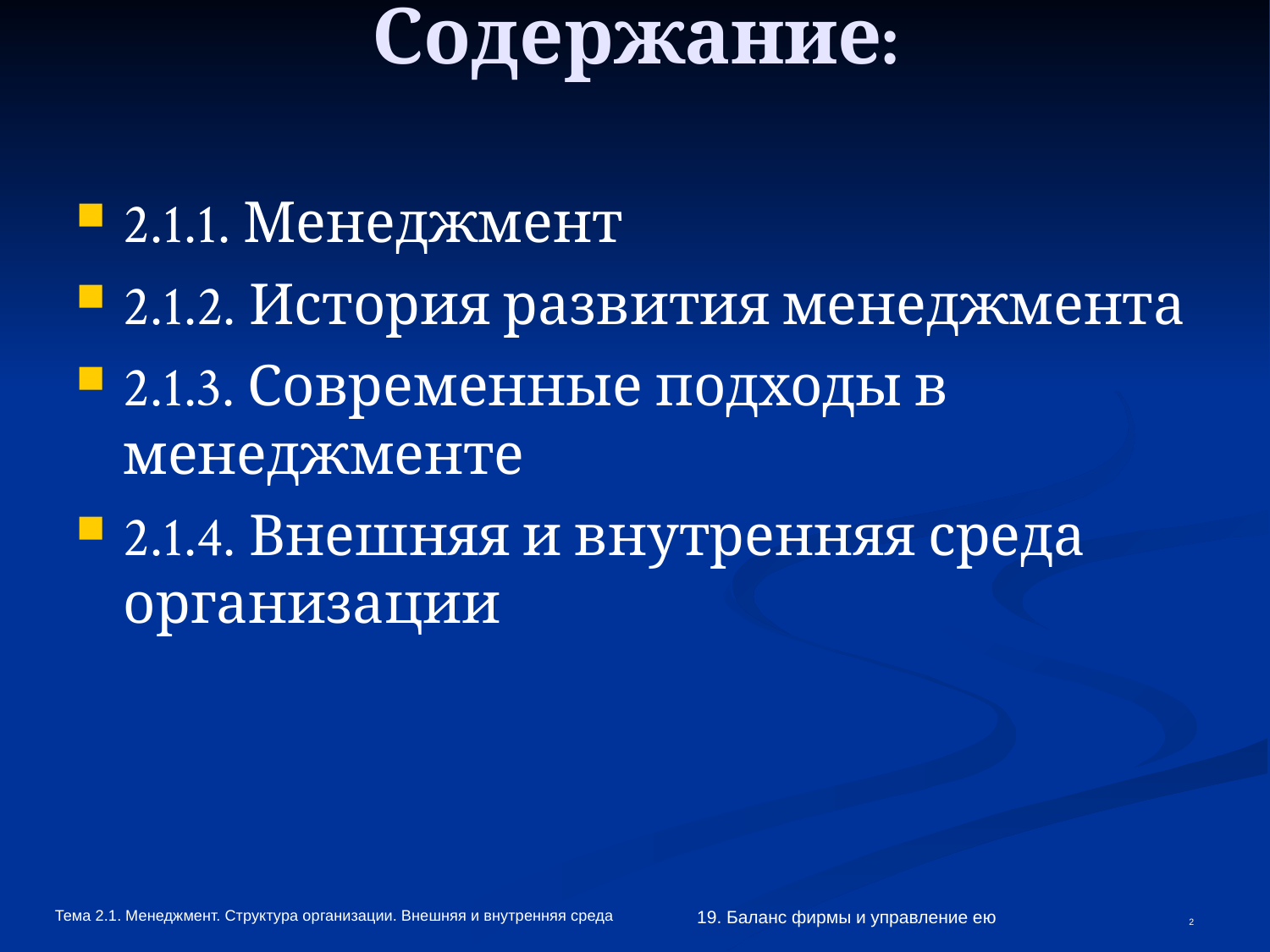

Содержание:
2.1.1. Менеджмент
2.1.2. История развития менеджмента
2.1.3. Современные подходы в менеджменте
2.1.4. Внешняя и внутренняя среда организации

Тема 2.1. Менеджмент. Структура организации. Внешняя и внутренняя среда
19. Баланс фирмы и управление ею
2